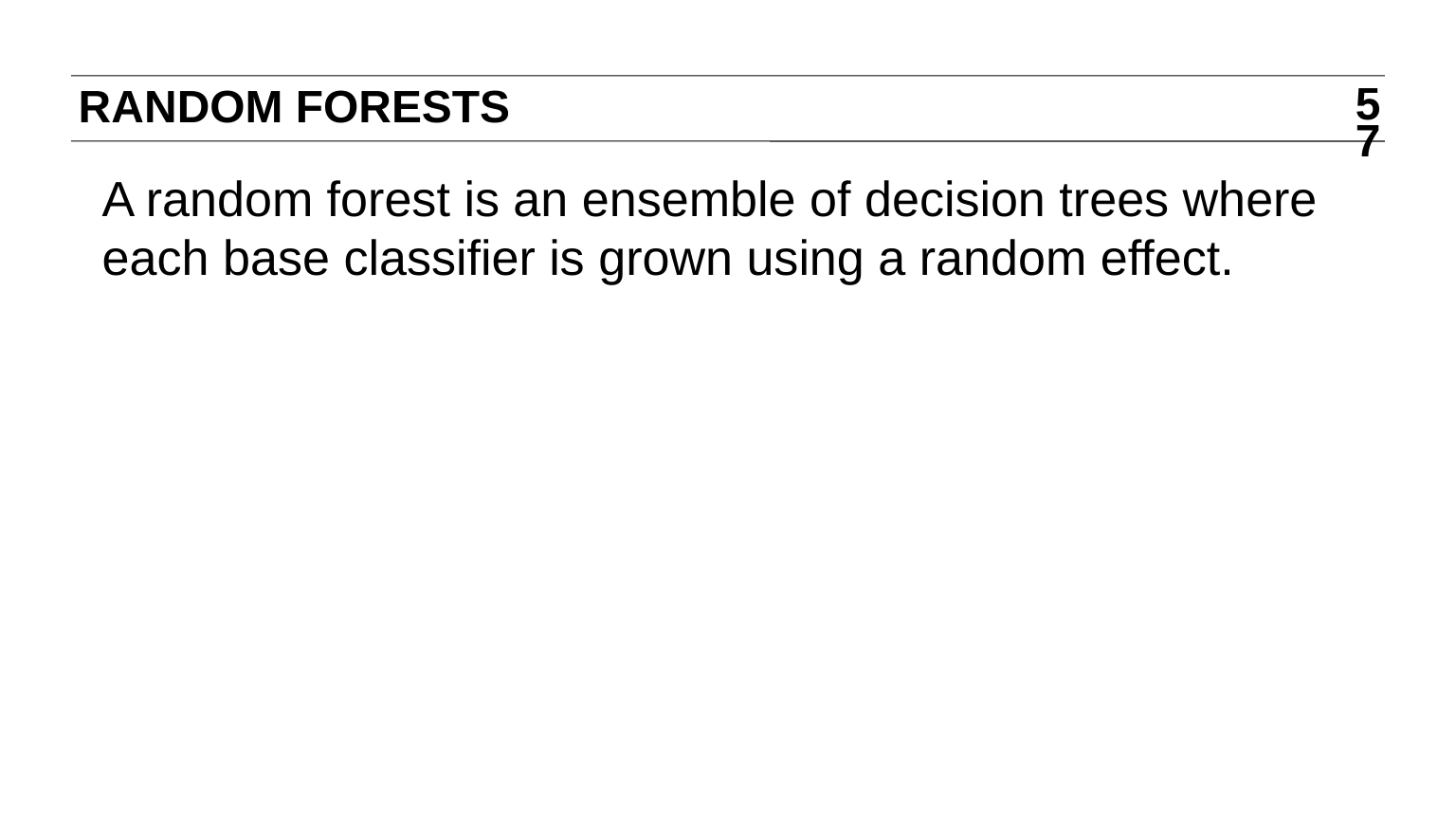

Random forests
57
A random forest is an ensemble of decision trees where each base classifier is grown using a random effect.